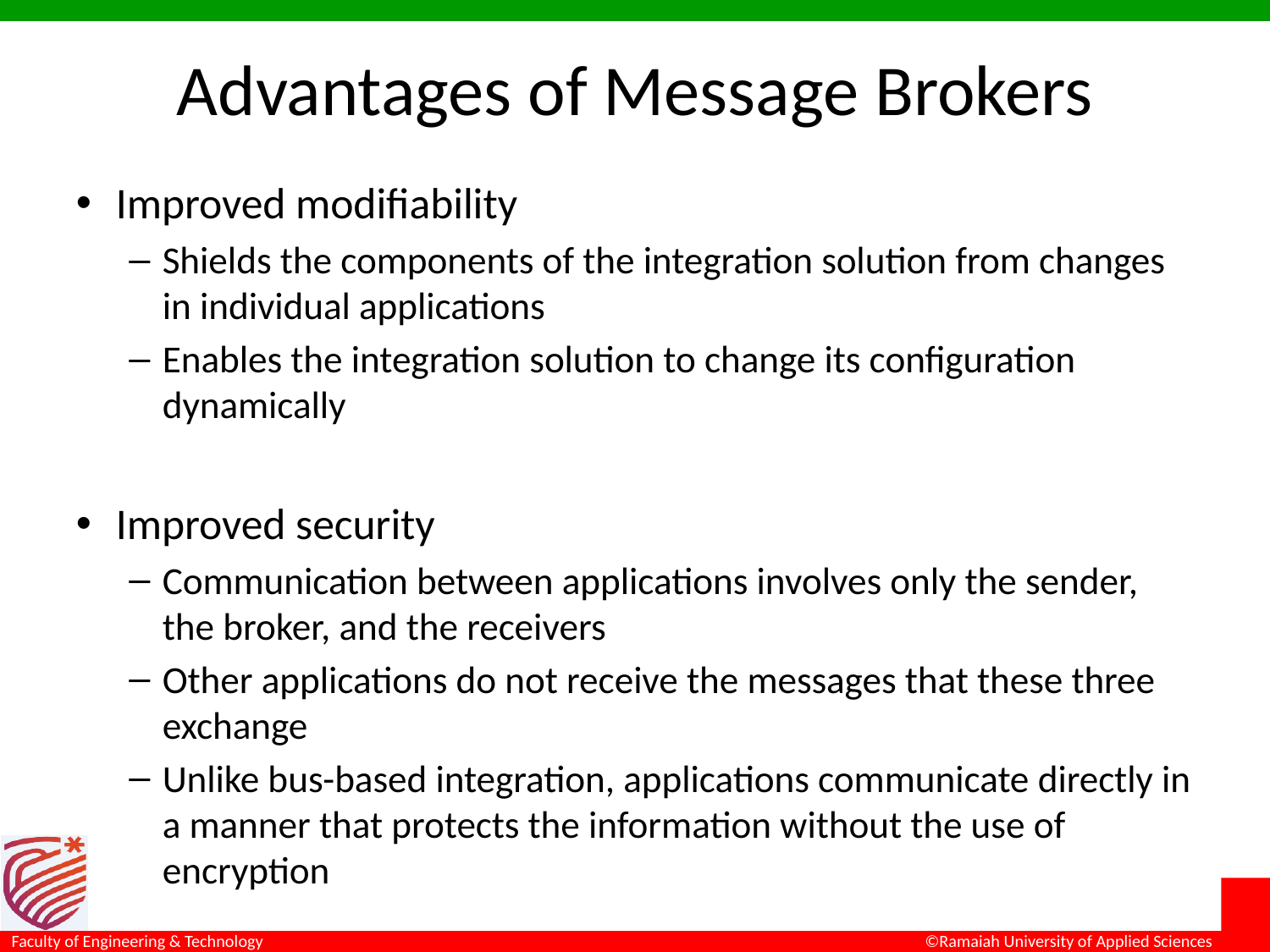

# Advantages of Message Brokers
Improved modifiability
Shields the components of the integration solution from changes in individual applications
Enables the integration solution to change its configuration dynamically

Improved security
Communication between applications involves only the sender, the broker, and the receivers
Other applications do not receive the messages that these three exchange
Unlike bus-based integration, applications communicate directly in a manner that protects the information without the use of encryption